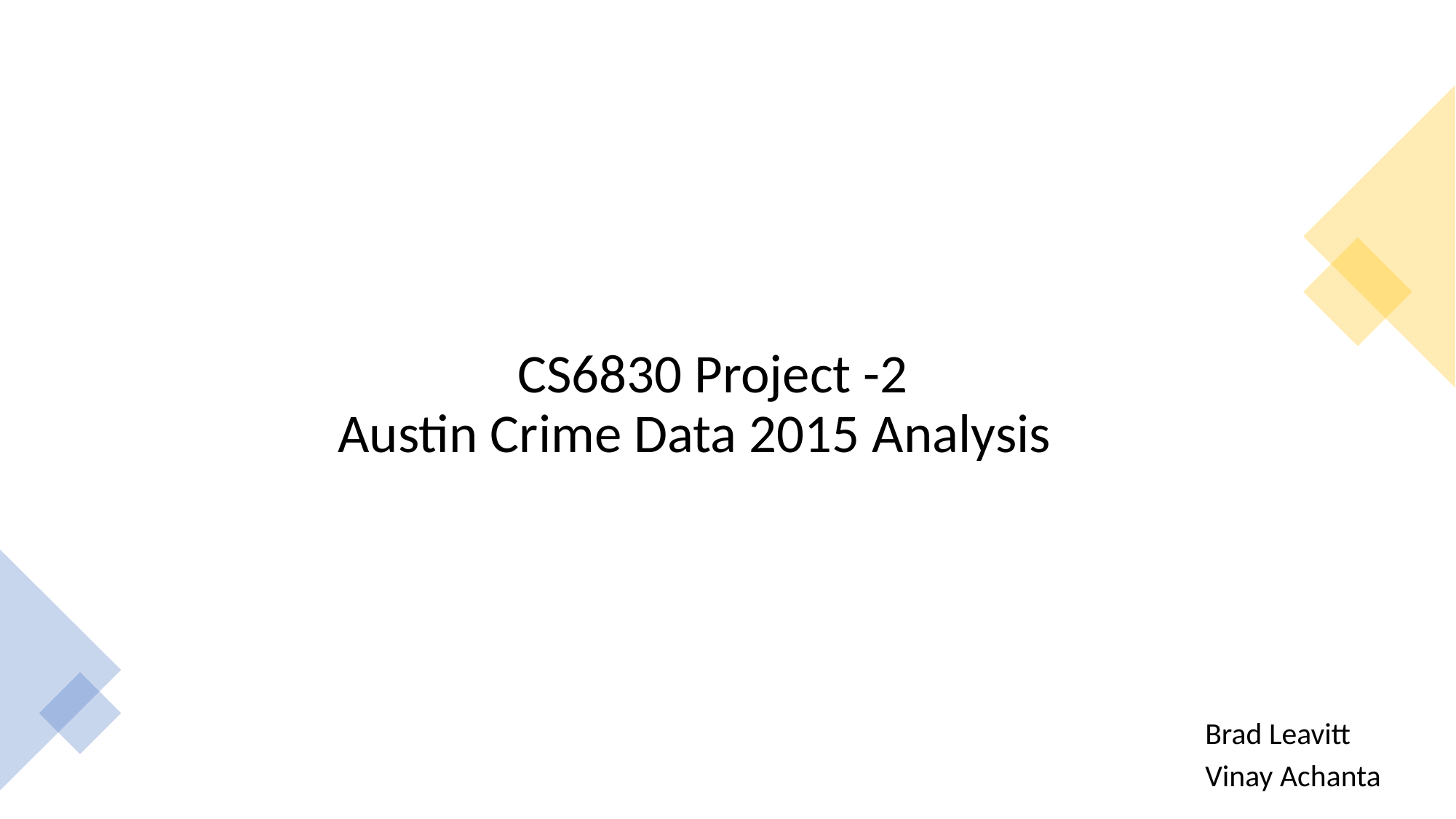

CS6830 Project -2
Austin Crime Data 2015 Analysis

Brad Leavitt
Vinay Achanta